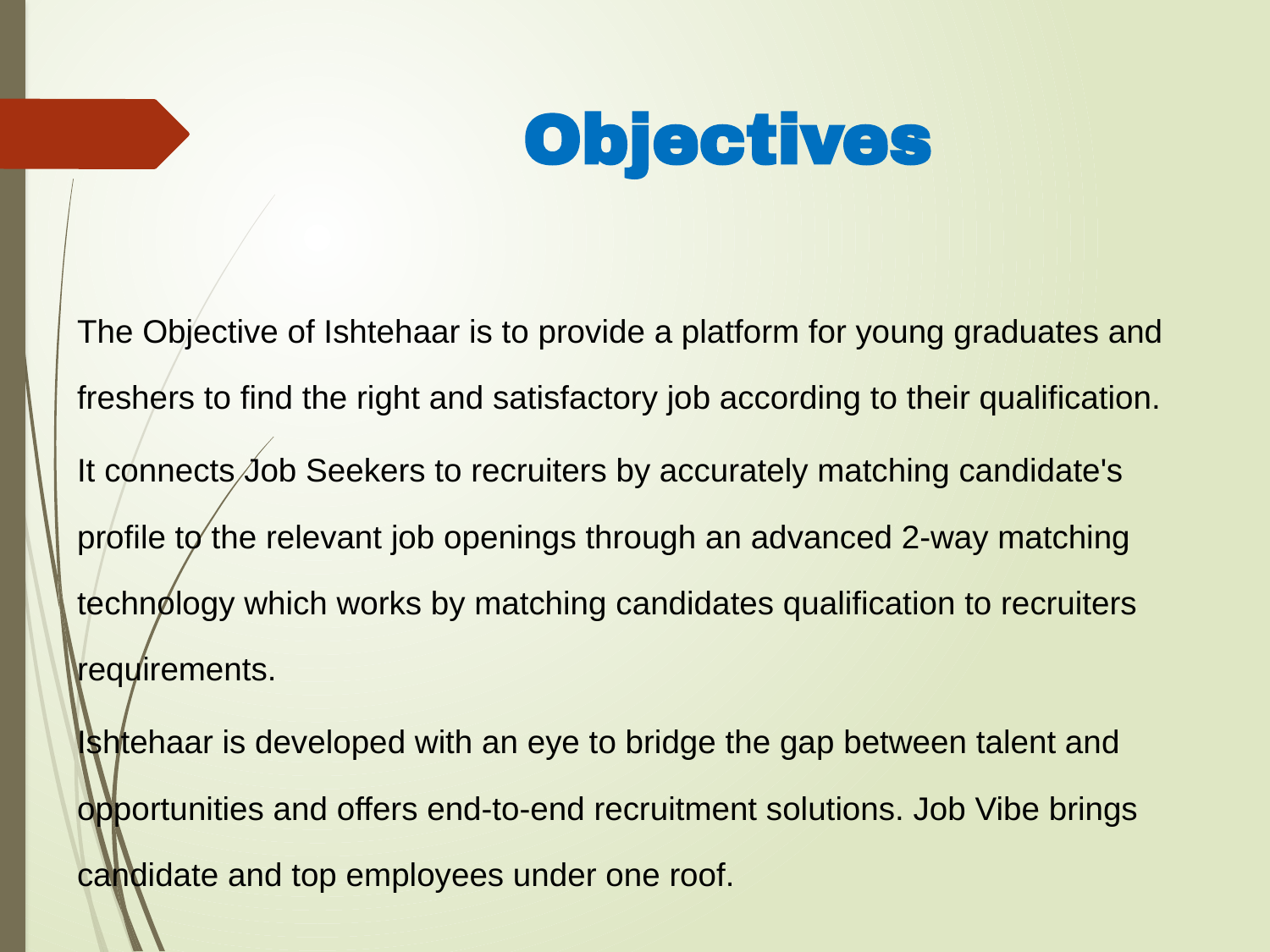

# Objectives

The Objective of Ishtehaar is to provide a platform for young graduates and freshers to find the right and satisfactory job according to their qualification.
It connects Job Seekers to recruiters by accurately matching candidate's profile to the relevant job openings through an advanced 2-way matching technology which works by matching candidates qualification to recruiters requirements.
Ishtehaar is developed with an eye to bridge the gap between talent and opportunities and offers end-to-end recruitment solutions. Job Vibe brings candidate and top employees under one roof.